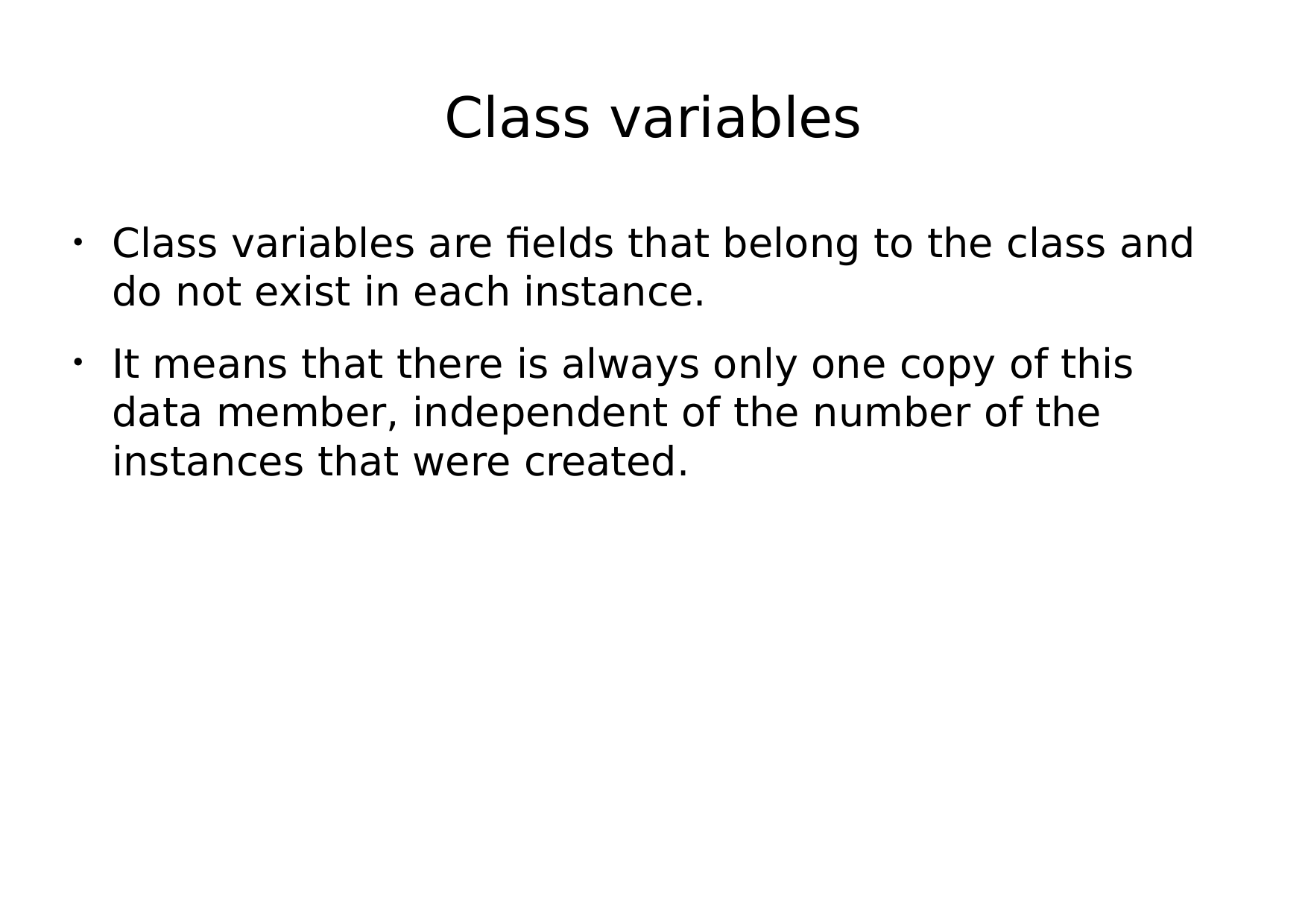

# Class variables
Class variables are fields that belong to the class and do not exist in each instance.
●
It means that there is always only one copy of this data member, independent of the number of the instances that were created.
●
First Latin American Workshop on Distributed Laboratory Instrumentation Systems
Carlos Kavka
66